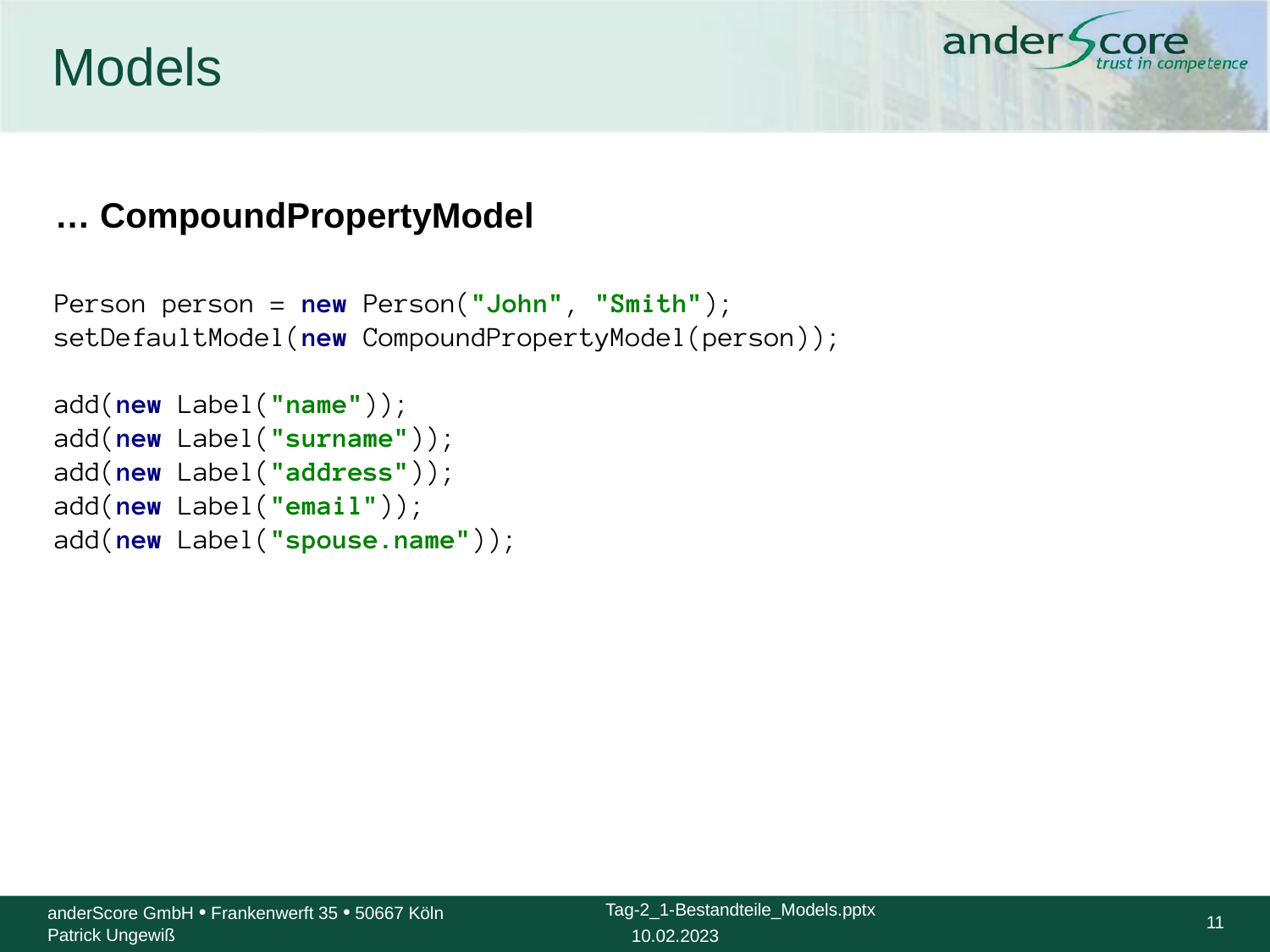

# Models
… CompoundPropertyModel

Person person = new Person("John", "Smith");
setDefaultModel(new CompoundPropertyModel(person));
add(new Label("name"));
add(new Label("surname"));
add(new Label("address"));
add(new Label("email"));
add(new Label("spouse.name"));